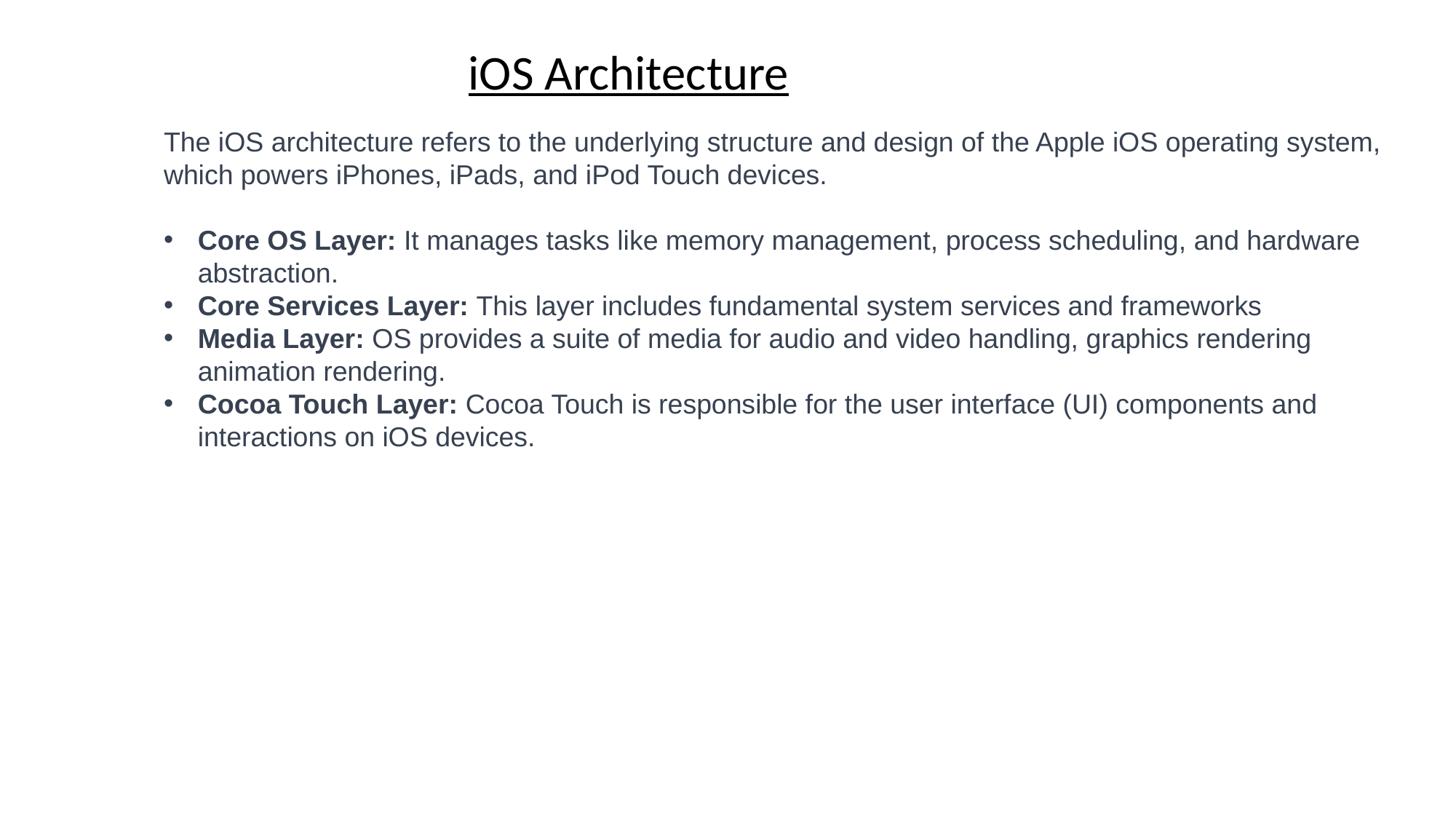

# iOS Architecture
The iOS architecture refers to the underlying structure and design of the Apple iOS operating system, which powers iPhones, iPads, and iPod Touch devices.

Core OS Layer: It manages tasks like memory management, process scheduling, and hardware abstraction.
Core Services Layer: This layer includes fundamental system services and frameworks
Media Layer: OS provides a suite of media for audio and video handling, graphics rendering animation rendering.
Cocoa Touch Layer: Cocoa Touch is responsible for the user interface (UI) components and interactions on iOS devices.